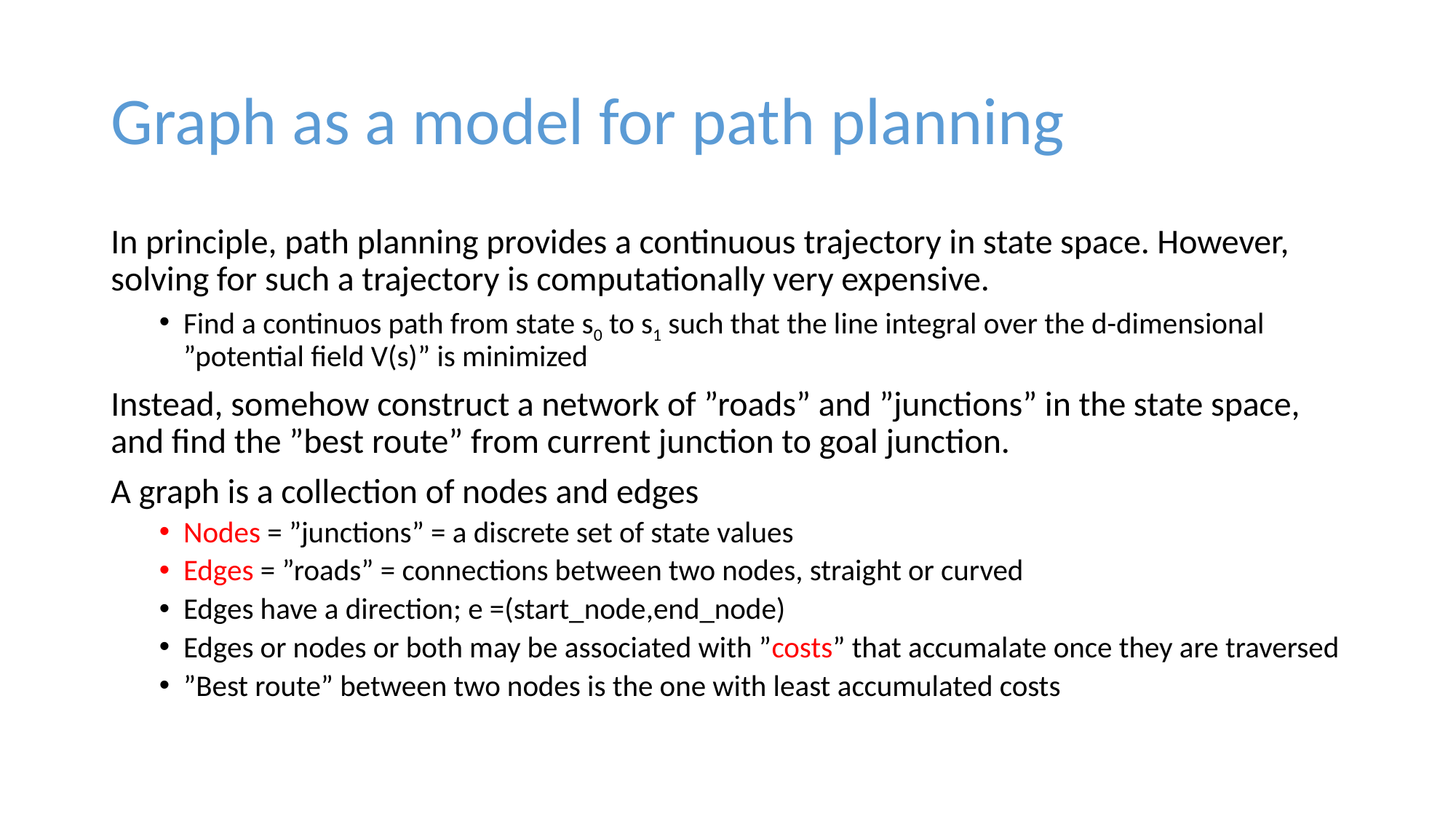

# Graph as a model for path planning
In principle, path planning provides a continuous trajectory in state space. However, solving for such a trajectory is computationally very expensive.
Find a continuos path from state s0 to s1 such that the line integral over the d-dimensional ”potential field V(s)” is minimized
Instead, somehow construct a network of ”roads” and ”junctions” in the state space, and find the ”best route” from current junction to goal junction.
A graph is a collection of nodes and edges
Nodes = ”junctions” = a discrete set of state values
Edges = ”roads” = connections between two nodes, straight or curved
Edges have a direction; e =(start_node,end_node)
Edges or nodes or both may be associated with ”costs” that accumalate once they are traversed
”Best route” between two nodes is the one with least accumulated costs